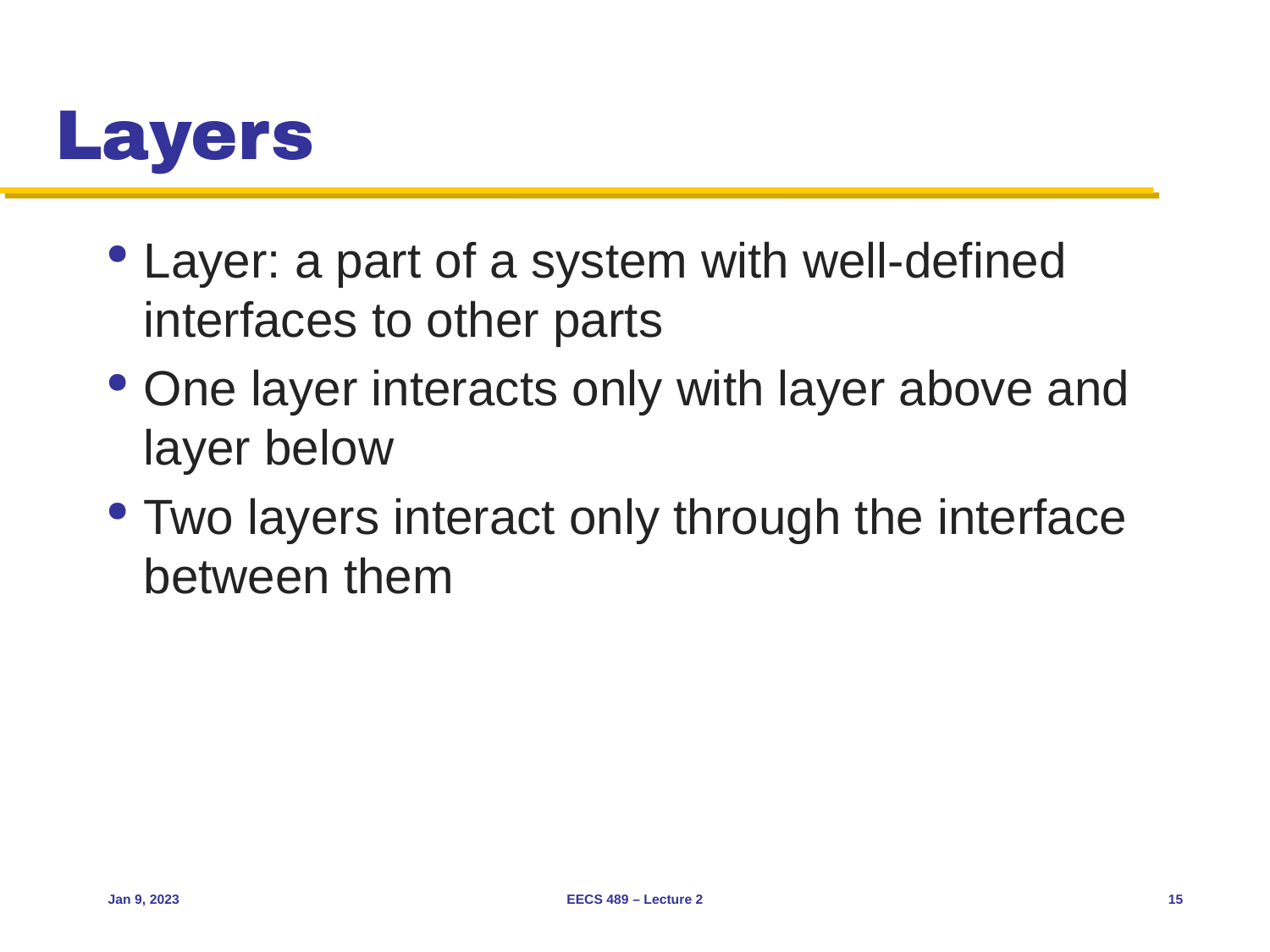

# Layers
Layer: a part of a system with well-defined interfaces to other parts
One layer interacts only with layer above and layer below
Two layers interact only through the interface between them

Jan 9, 2023
EECS 489 – Lecture 2
15